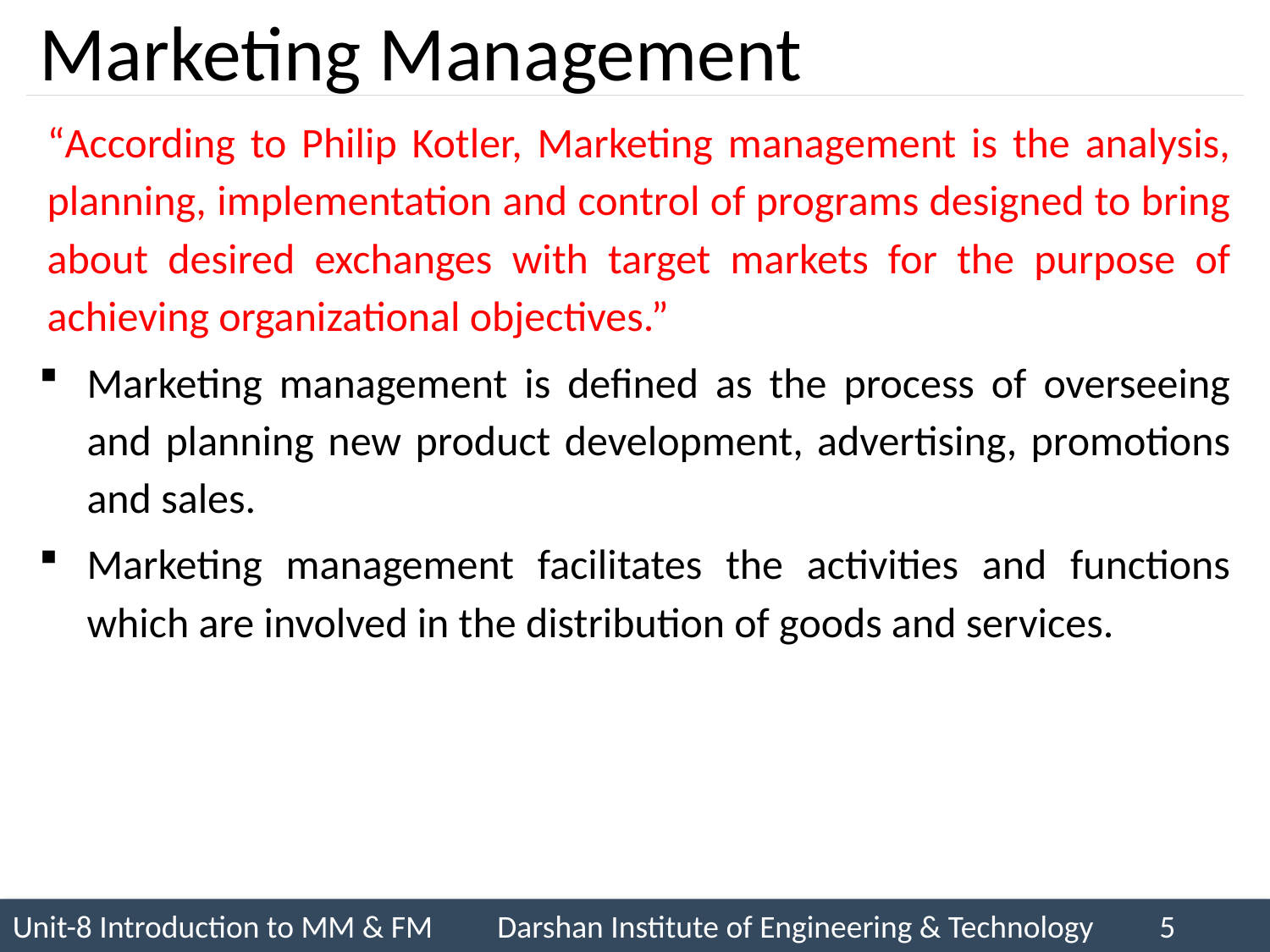

# Marketing Management
“According to Philip Kotler, Marketing management is the analysis, planning, implementation and control of programs designed to bring about desired exchanges with target markets for the purpose of achieving organizational objectives.”
Marketing management is defined as the process of overseeing and planning new product development, advertising, promotions and sales.
Marketing management facilitates the activities and functions which are involved in the distribution of goods and services.